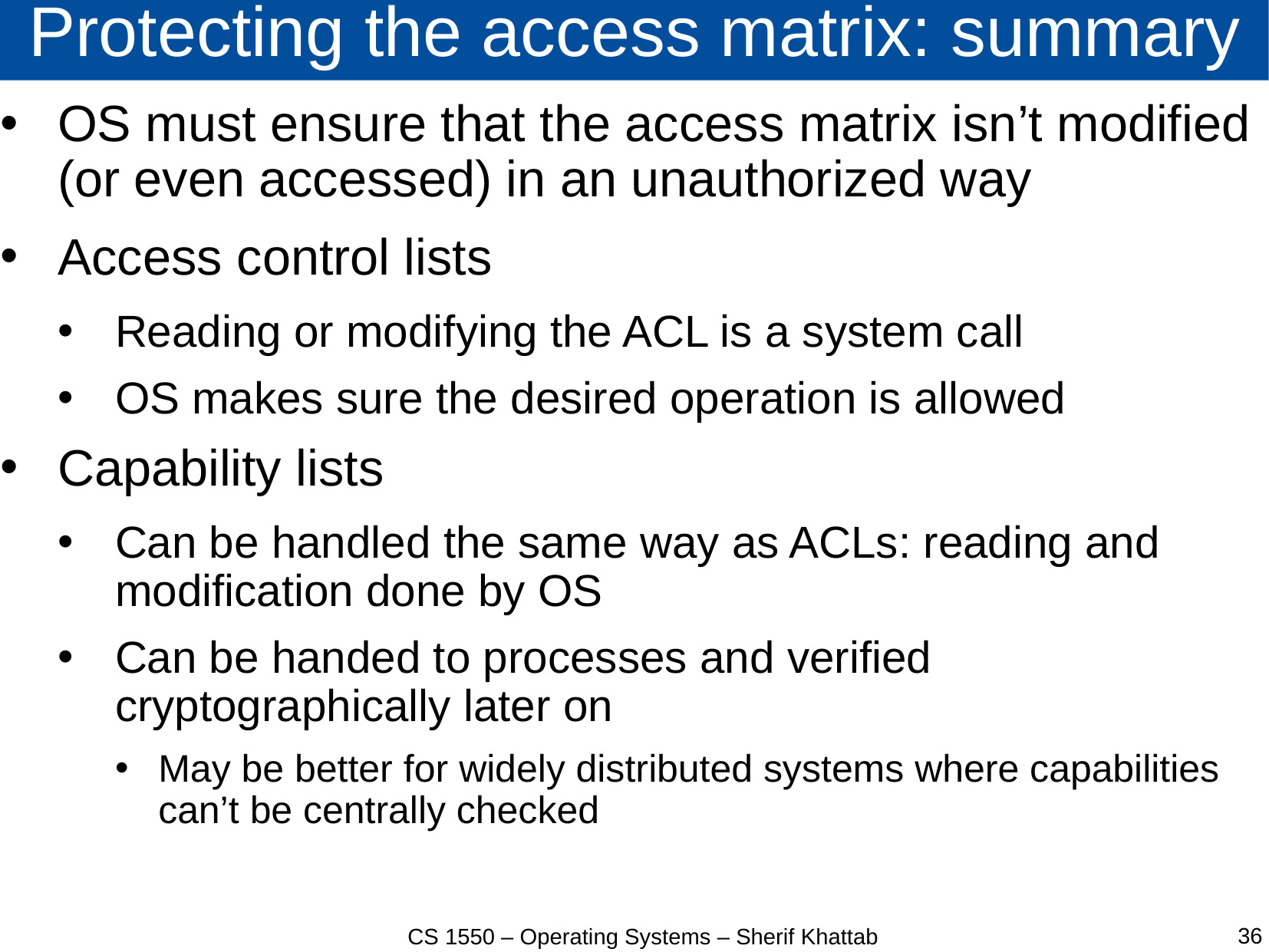

# Protecting the access matrix: summary
OS must ensure that the access matrix isn’t modified (or even accessed) in an unauthorized way
Access control lists
Reading or modifying the ACL is a system call
OS makes sure the desired operation is allowed
Capability lists
Can be handled the same way as ACLs: reading and modification done by OS
Can be handed to processes and verified cryptographically later on
May be better for widely distributed systems where capabilities can’t be centrally checked
36
CS 1550 – Operating Systems – Sherif Khattab